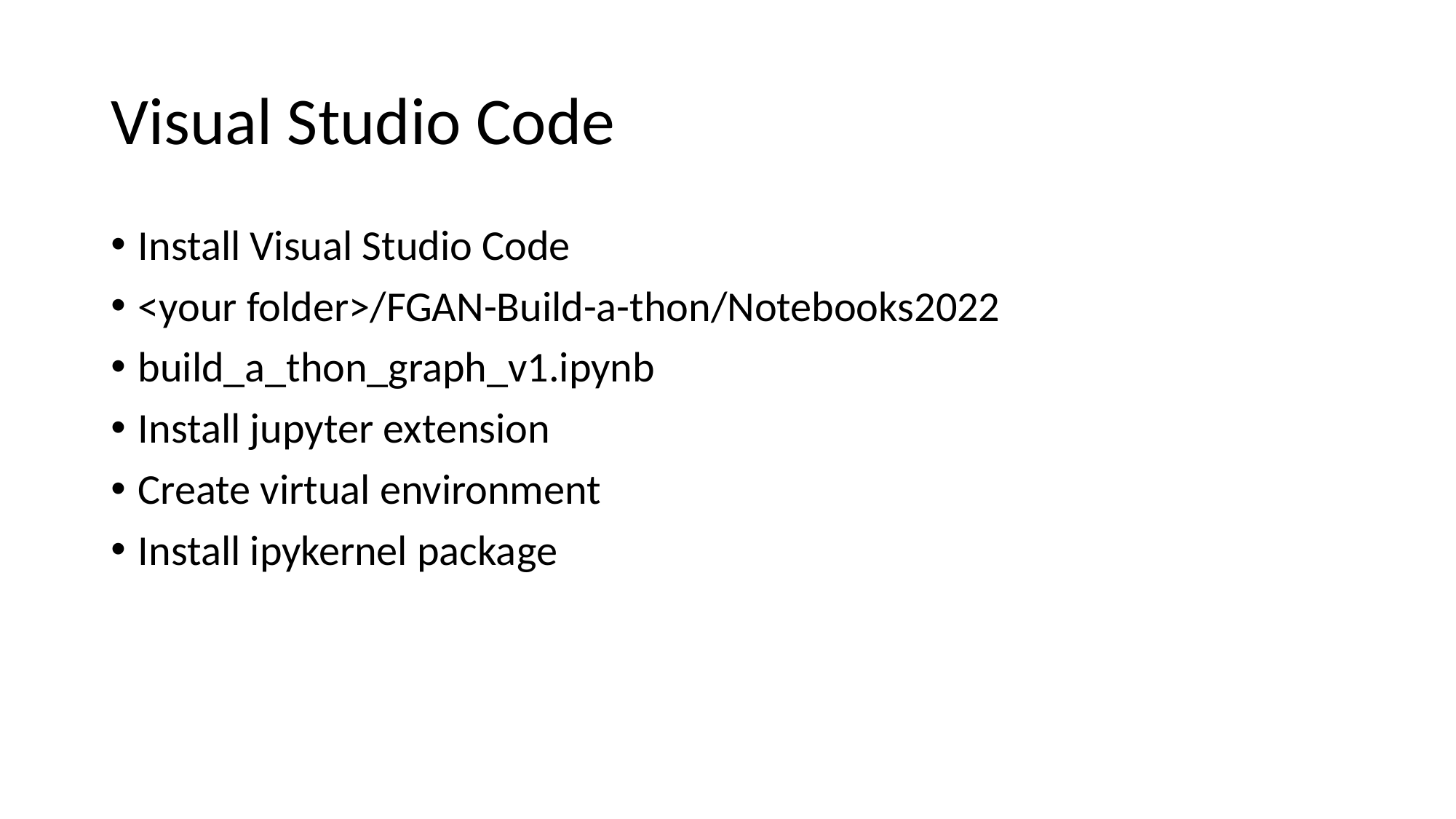

# Visual Studio Code
Install Visual Studio Code
<your folder>/FGAN-Build-a-thon/Notebooks2022
build_a_thon_graph_v1.ipynb
Install jupyter extension
Create virtual environment
Install ipykernel package